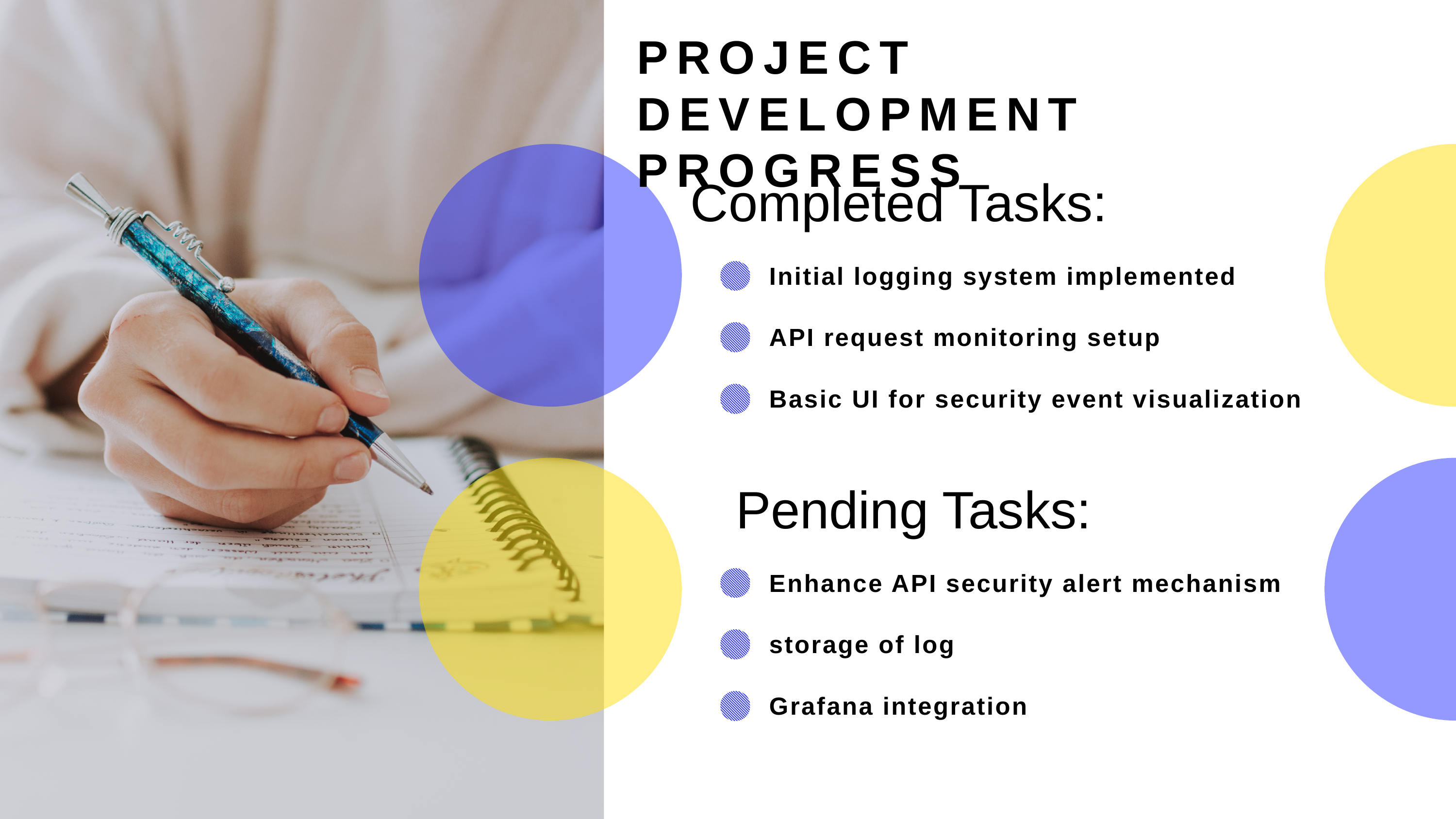

PROJECT DEVELOPMENT PROGRESS

Completed Tasks:
Initial logging system implemented

API request monitoring setup

Basic UI for security event visualization

Pending Tasks:
Enhance API security alert mechanism

storage of log

Grafana integration